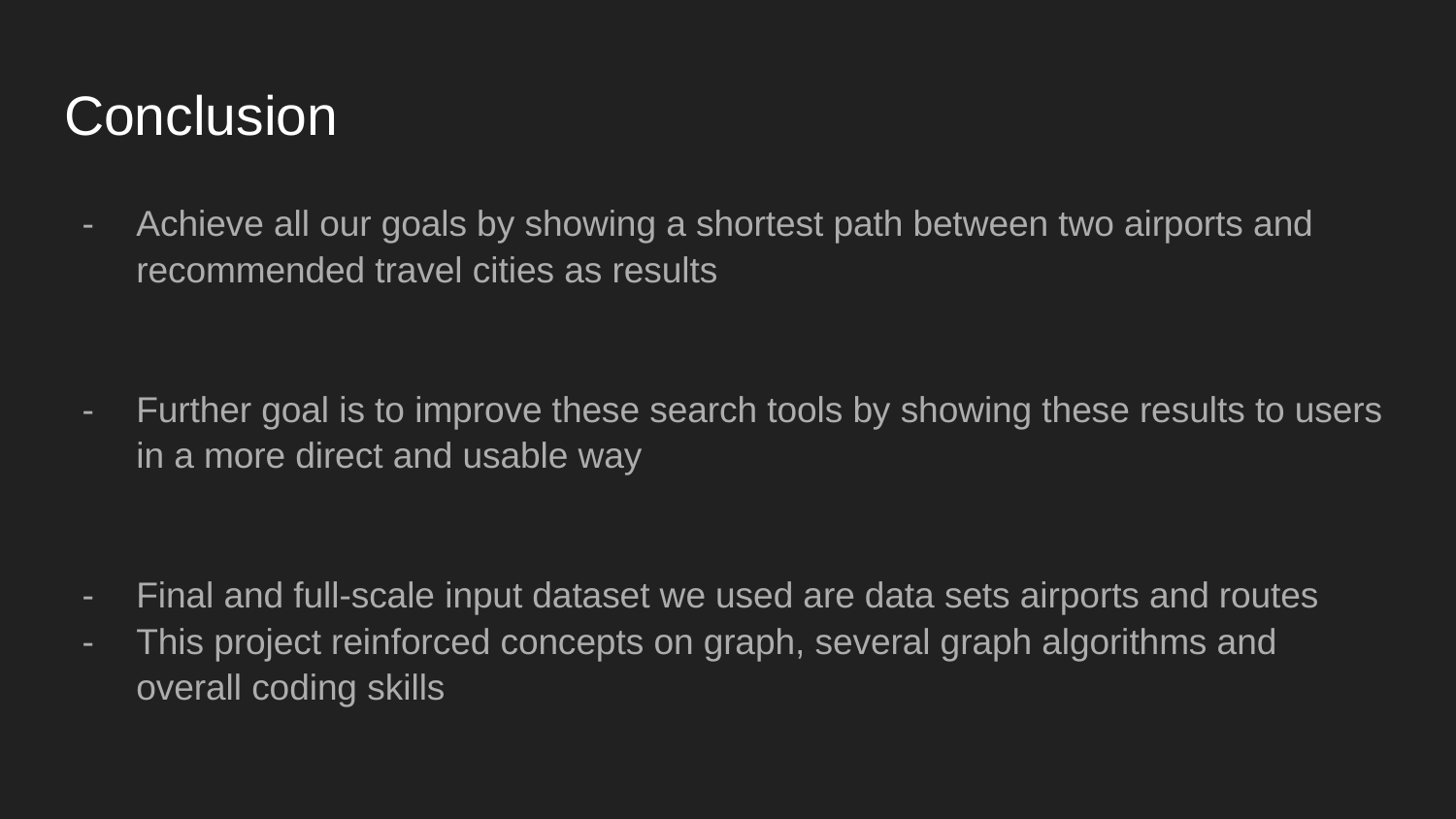

# Conclusion
Achieve all our goals by showing a shortest path between two airports and recommended travel cities as results

Further goal is to improve these search tools by showing these results to users in a more direct and usable way

Final and full-scale input dataset we used are data sets airports and routes
This project reinforced concepts on graph, several graph algorithms and overall coding skills